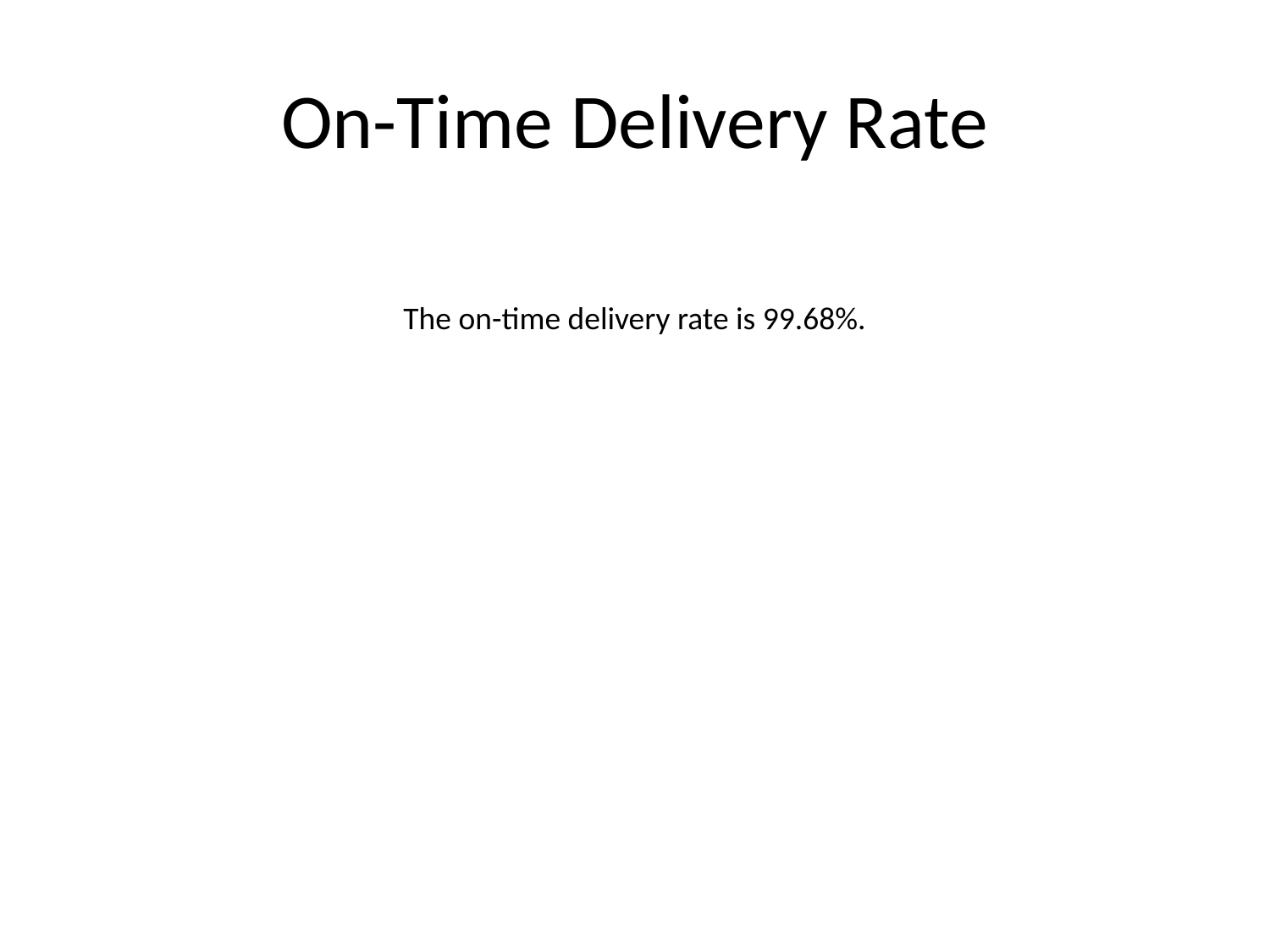

# On-Time Delivery Rate

The on-time delivery rate is 99.68%.